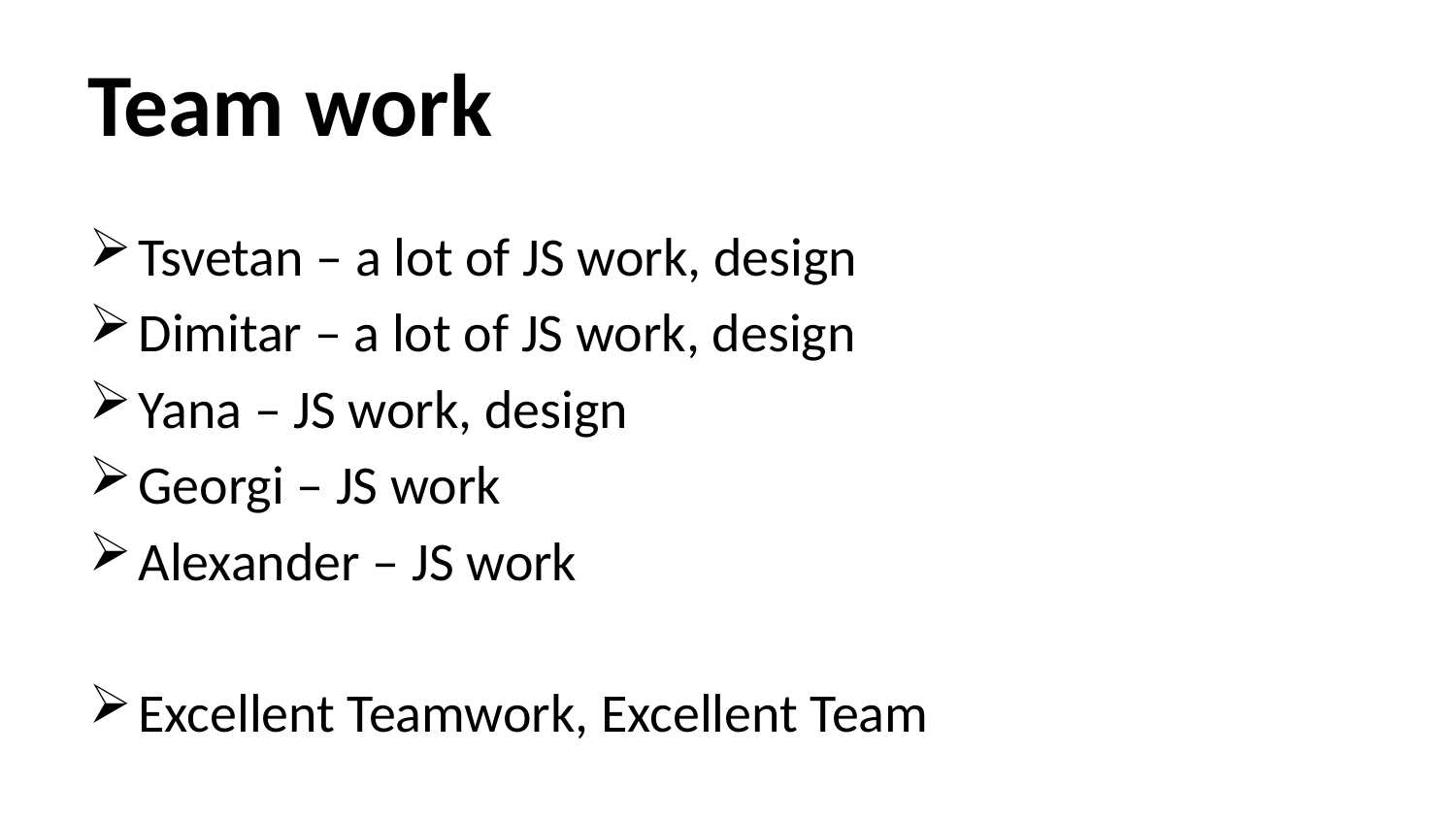

# Team work
Tsvetan – a lot of JS work, design
Dimitar – a lot of JS work, design
Yana – JS work, design
Georgi – JS work
Alexander – JS work

Excellent Teamwork, Excellent Team